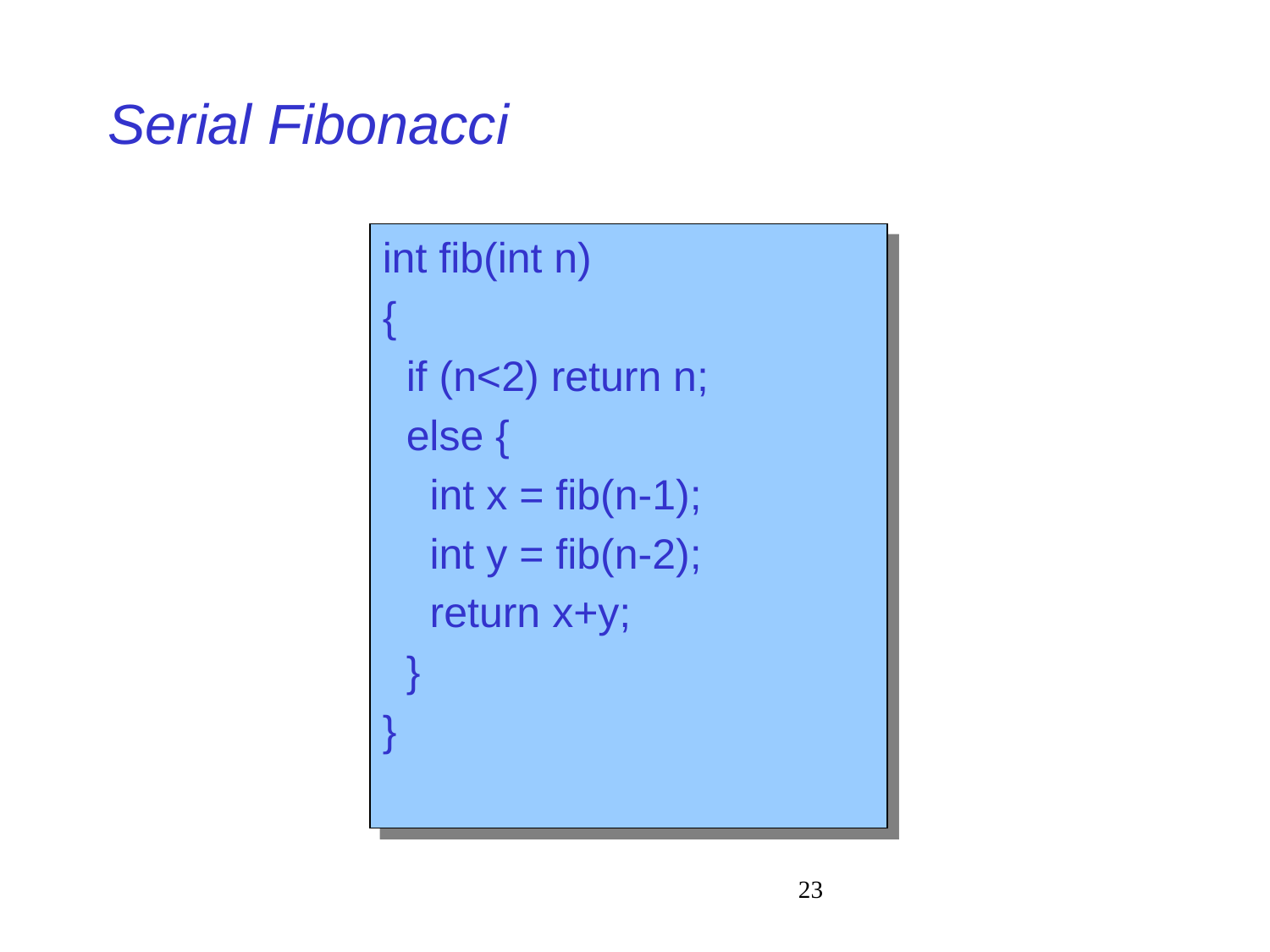

# Serial Fibonacci
int fib(int n)
{
  if (n<2) return n;
  else {
    int x = fib(n-1);
    int y = fib(n-2);
    return x+y;
  }
}
23